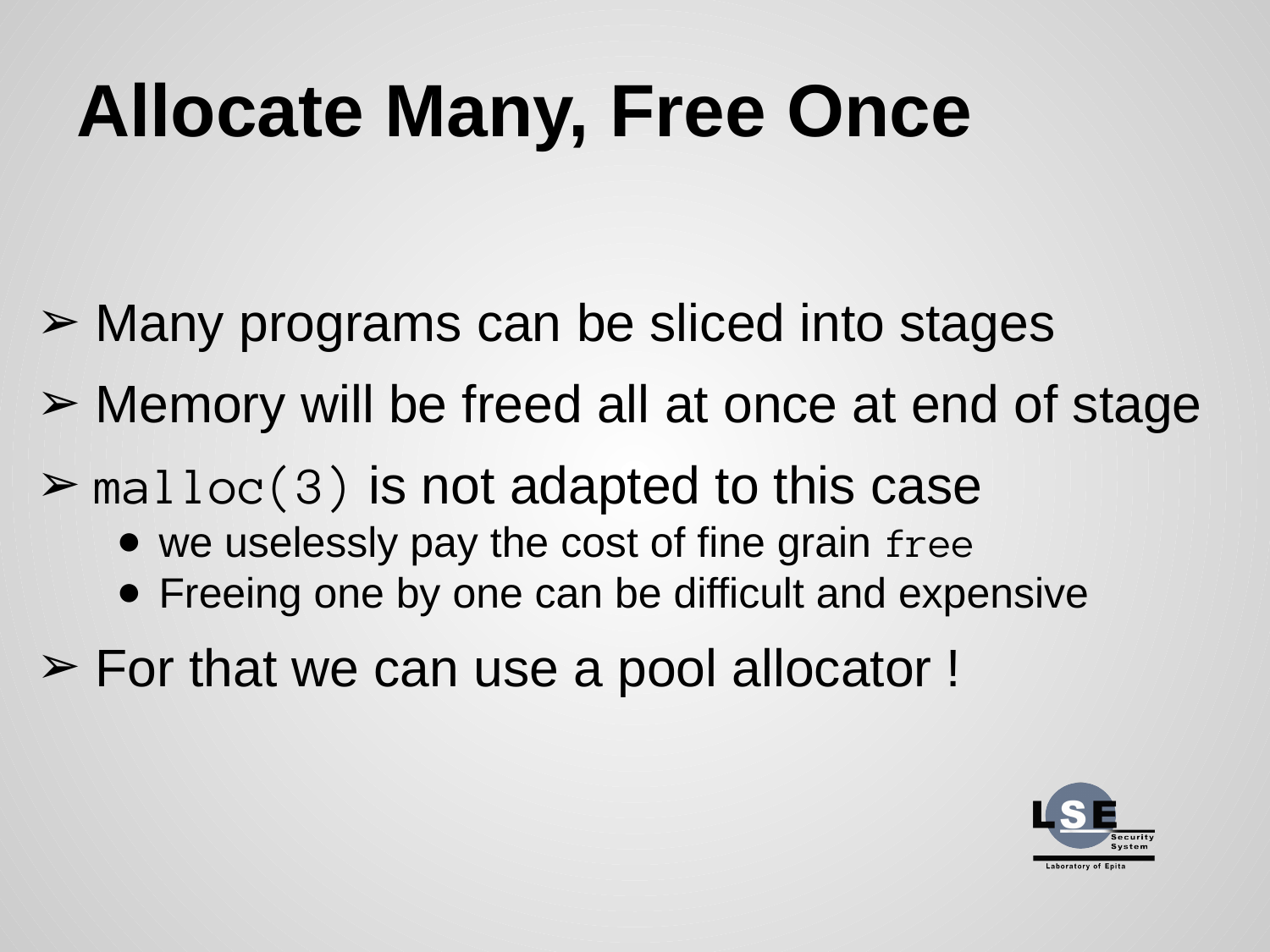

# Allocate Many, Free Once
Many programs can be sliced into stages
Memory will be freed all at once at end of stage
malloc(3) is not adapted to this case
we uselessly pay the cost of fine grain free
Freeing one by one can be difficult and expensive
For that we can use a pool allocator !